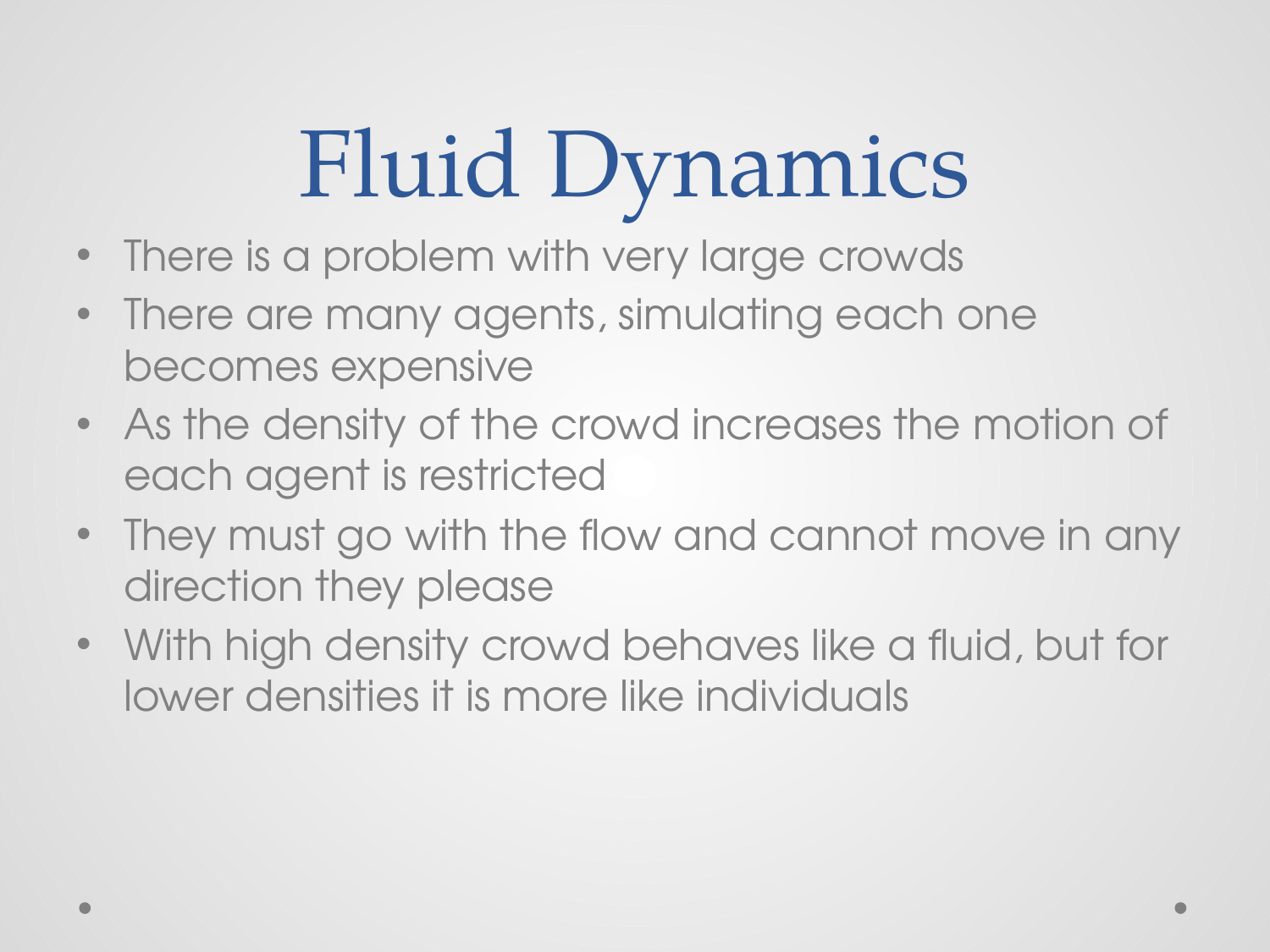

# Fluid Dynamics
There is a problem with very large crowds
There are many agents, simulating each one becomes expensive
As the density of the crowd increases the motion of each agent is restricted
They must go with the flow and cannot move in any direction they please
With high density crowd behaves like a fluid, but for lower densities it is more like individuals